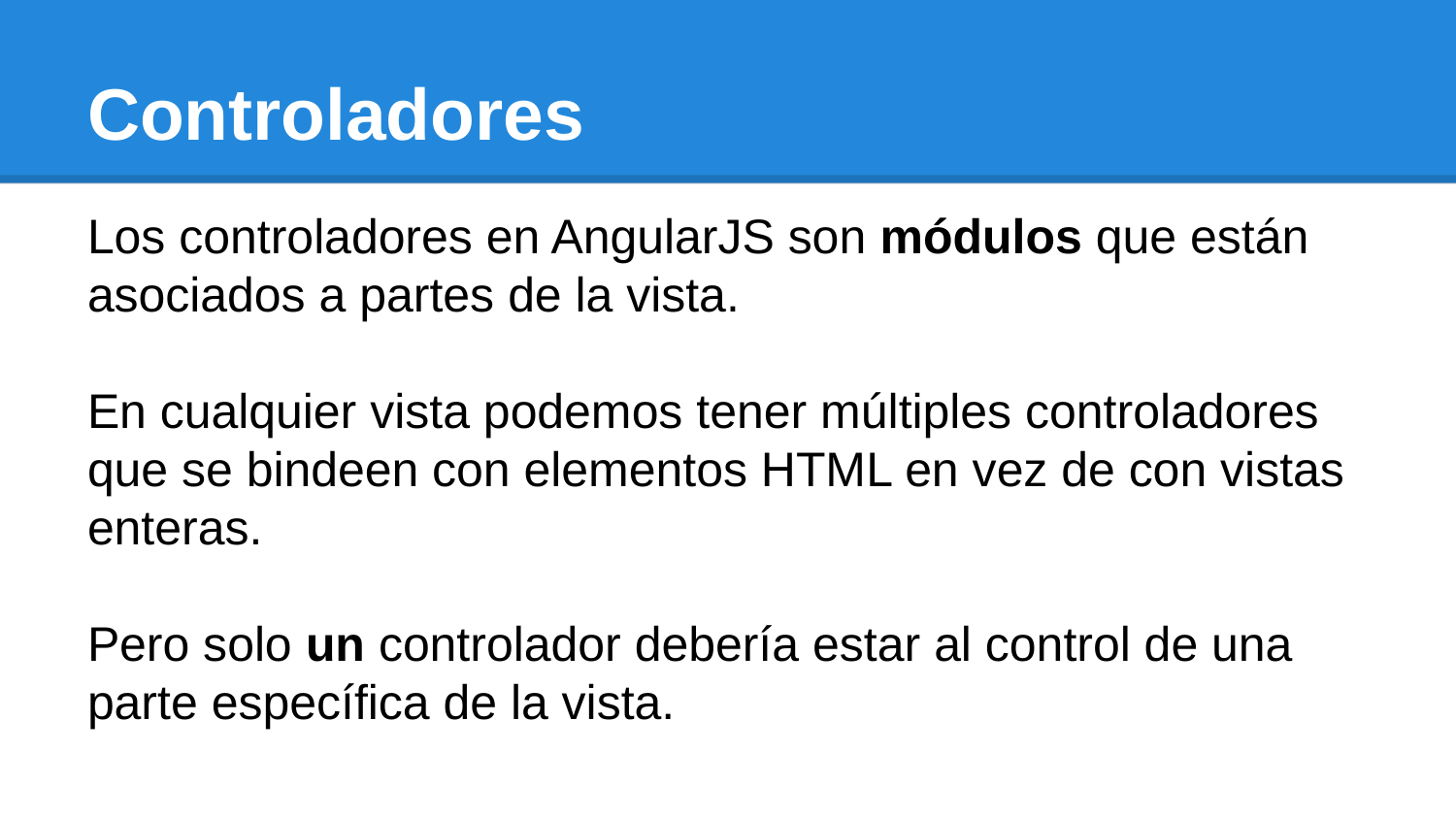

# Controladores
Los controladores en AngularJS son módulos que están asociados a partes de la vista.

En cualquier vista podemos tener múltiples controladores que se bindeen con elementos HTML en vez de con vistas enteras.

Pero solo un controlador debería estar al control de una parte específica de la vista.